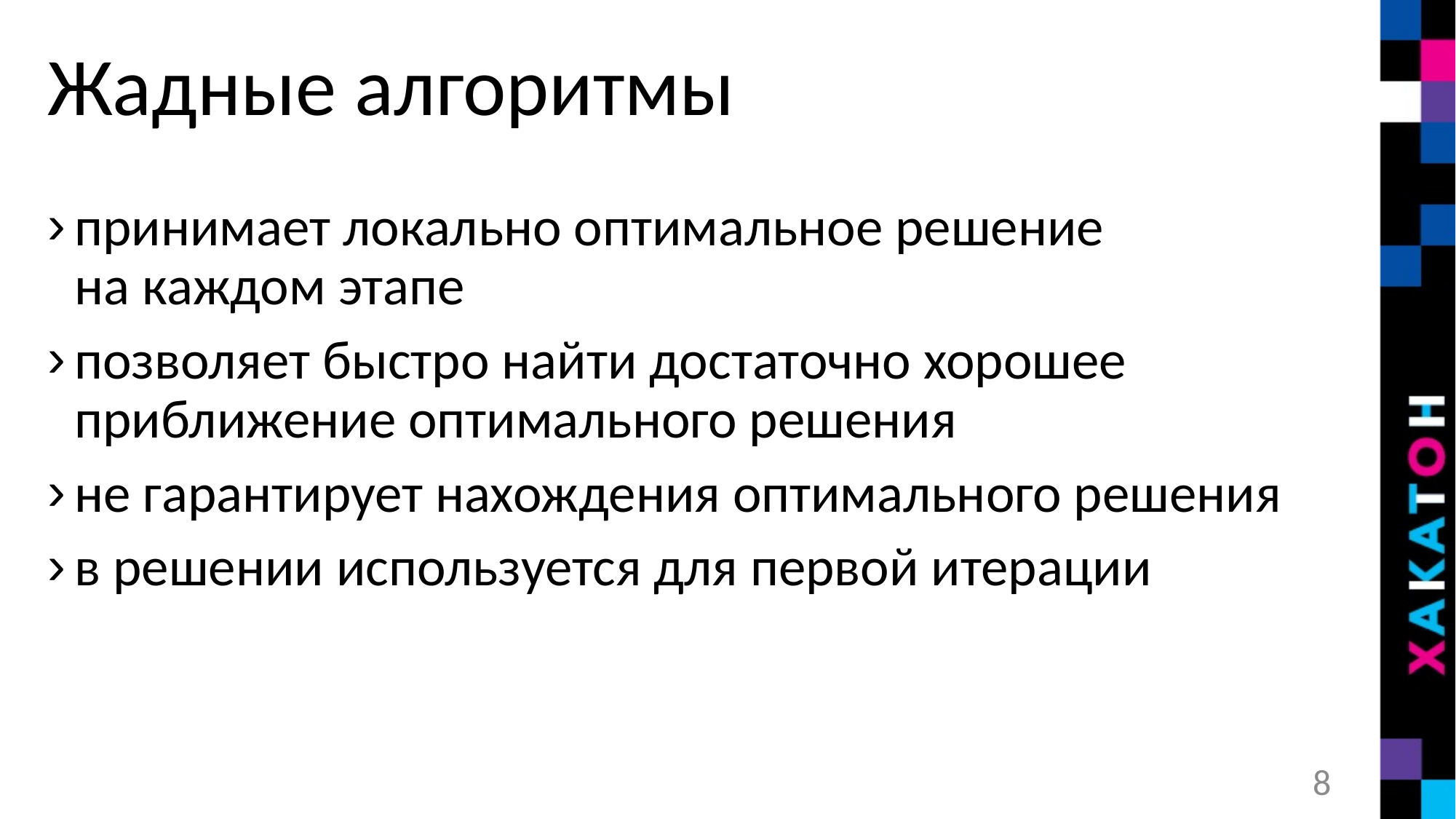

# Жадные алгоритмы
принимает локально оптимальное решение на каждом этапе
позволяет быстро найти достаточно хорошее приближение оптимального решения
не гарантирует нахождения оптимального решения
в решении используется для первой итерации
8